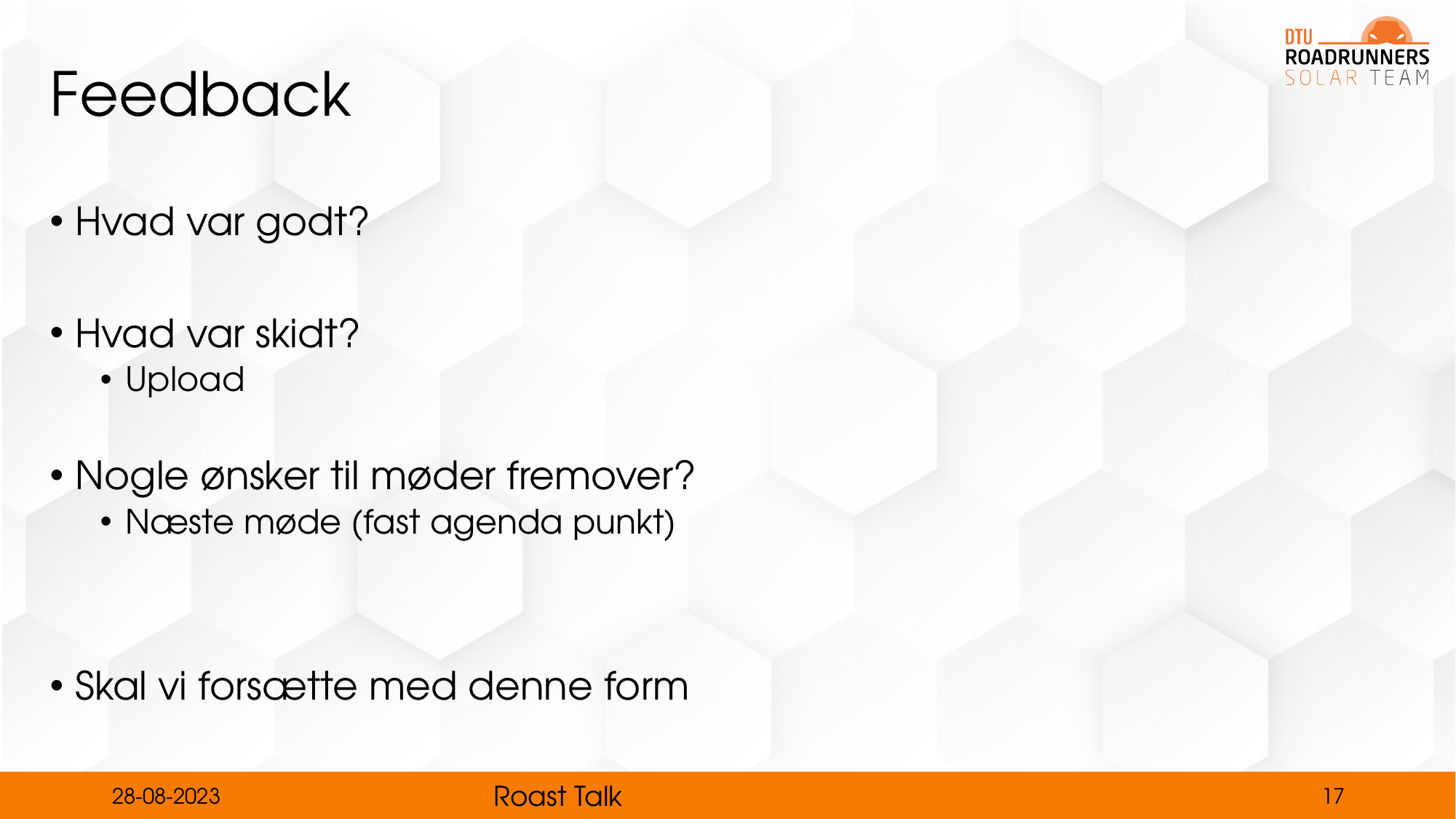

# Feedback
Hvad var godt?

Hvad var skidt?
Upload

Nogle ønsker til møder fremover?
Næste møde (fast agenda punkt)

Skal vi forsætte med denne form

17
28-08-2023
Roast Talk